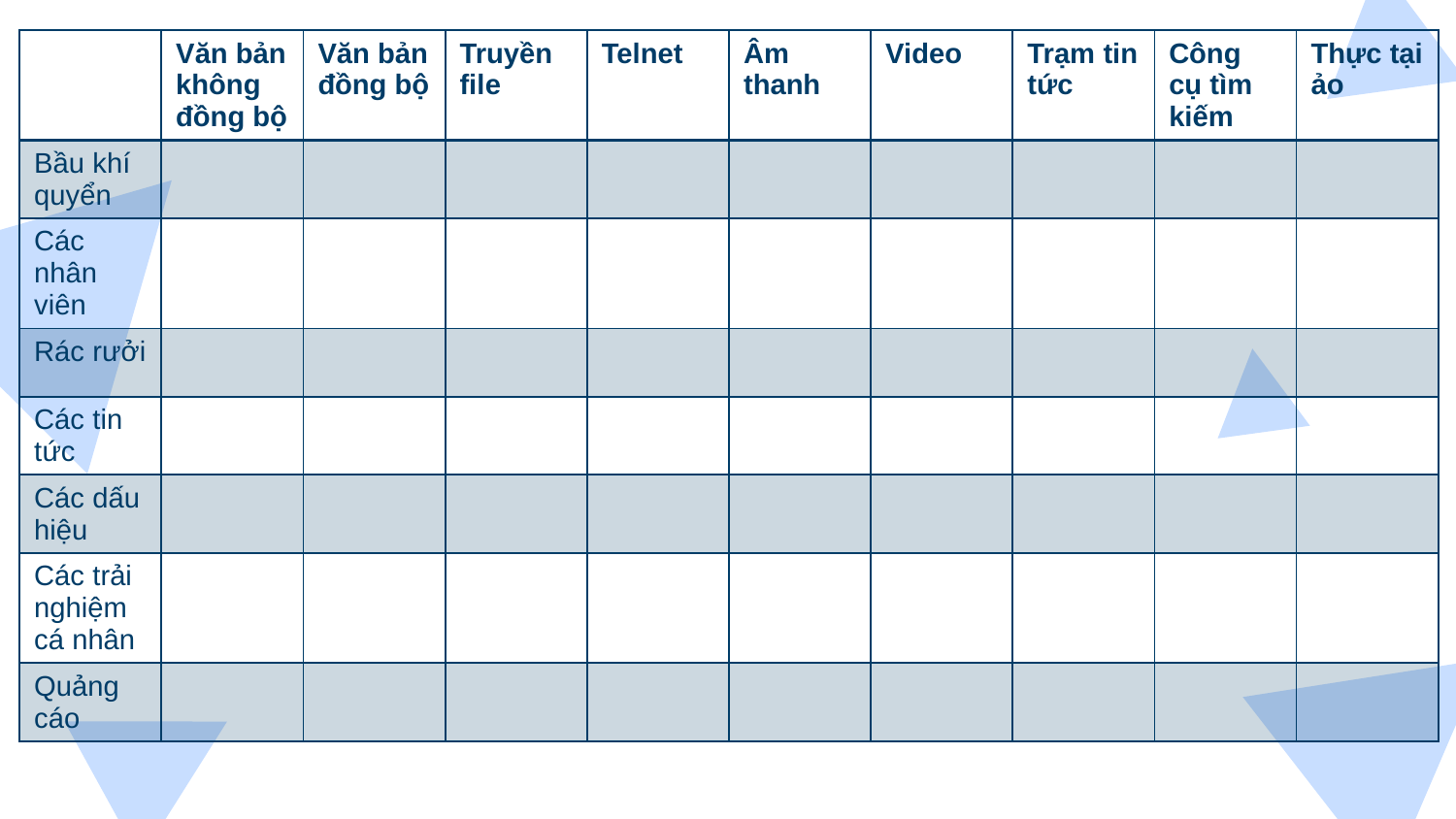

|  | Văn bản không đồng bộ | Văn bản đồng bộ | Truyền file | Telnet | Âm thanh | Video | Trạm tin tức | Công cụ tìm kiếm | Thực tại ảo |
| --- | --- | --- | --- | --- | --- | --- | --- | --- | --- |
| Bầu khí quyển |  |  |  |  |  |  |  |  |  |
| Các nhân viên |  |  |  |  |  |  |  |  |  |
| Rác rưởi |  |  |  |  |  |  |  |  |  |
| Các tin tức |  |  |  |  |  |  |  |  |  |
| Các dấu hiệu |  |  |  |  |  |  |  |  |  |
| Các trải nghiệm cá nhân |  |  |  |  |  |  |  |  |  |
| Quảng cáo |  |  |  |  |  |  |  |  |  |